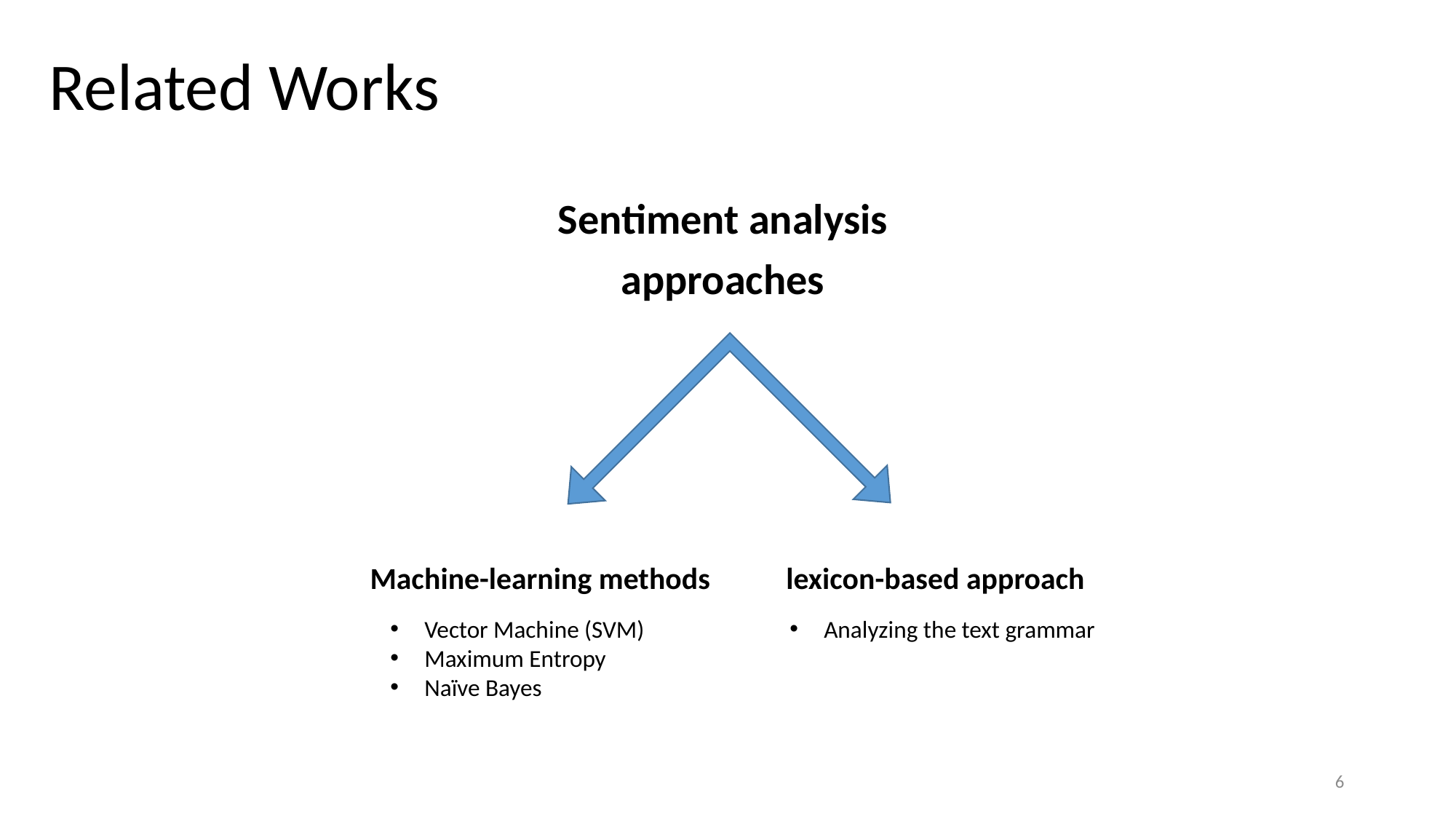

# Related Works
Sentiment analysis
approaches

Machine-learning methods           lexicon-based approach

Vector Machine (SVM)
Maximum Entropy
Naïve Bayes
Analyzing the text grammar
6